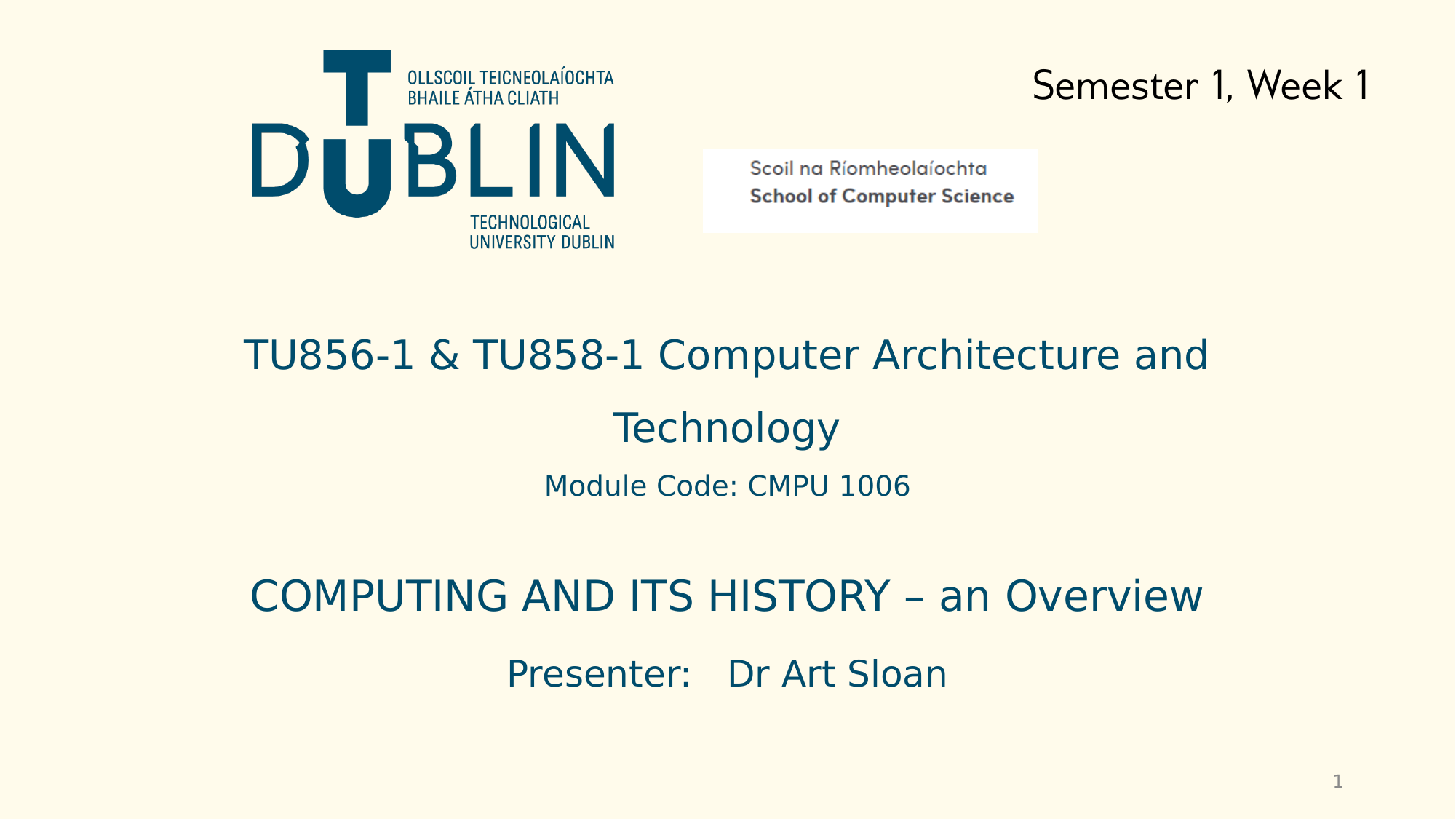

Semester 1, Week 1
# TU856-1 & TU858-1 Computer Architecture and Technology Module Code: CMPU 1006
COMPUTING AND ITS HISTORY – an Overview
Presenter:   Dr Art Sloan
1